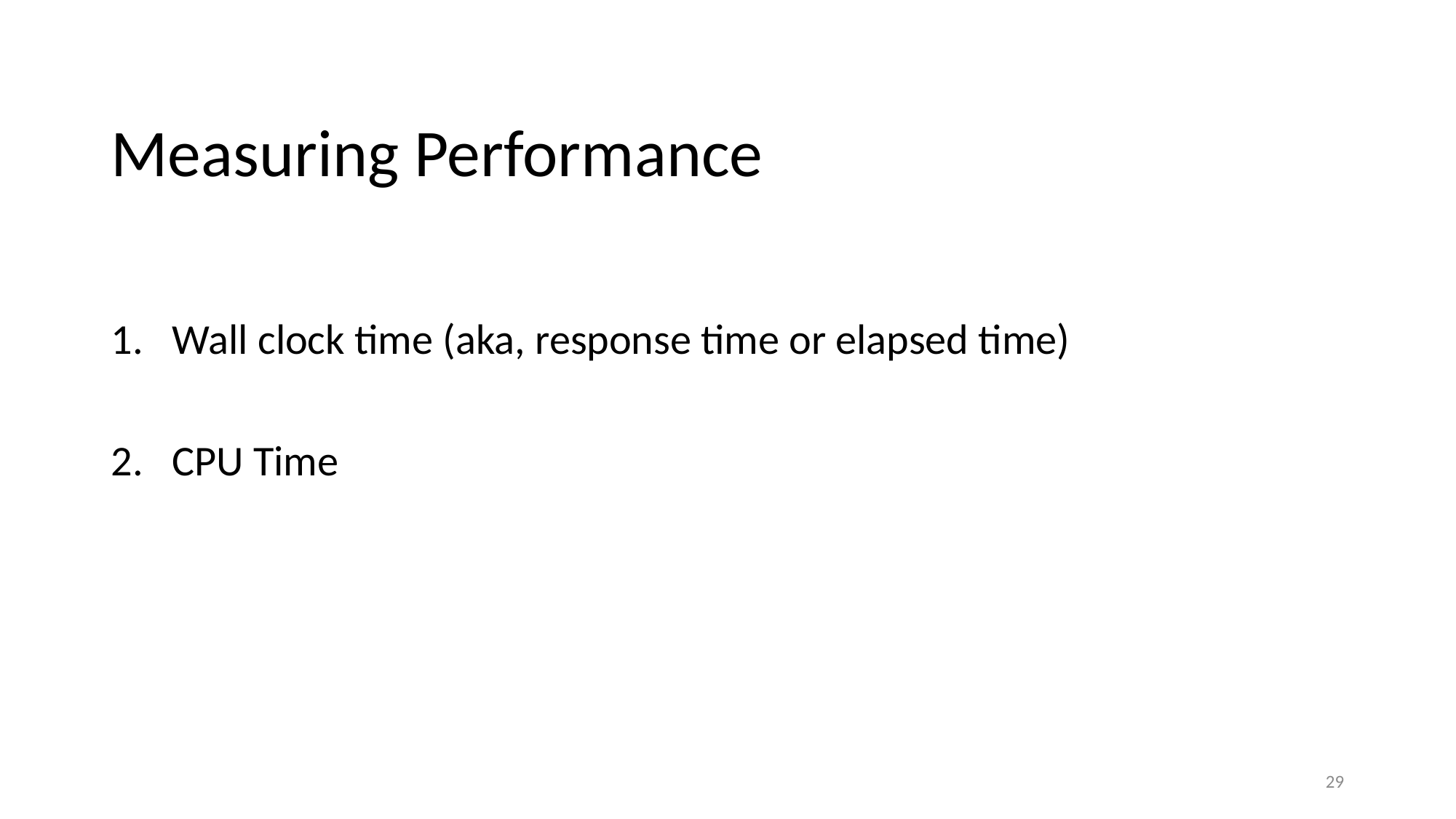

# Measuring Performance

Wall clock time (aka, response time or elapsed time)

CPU Time
29